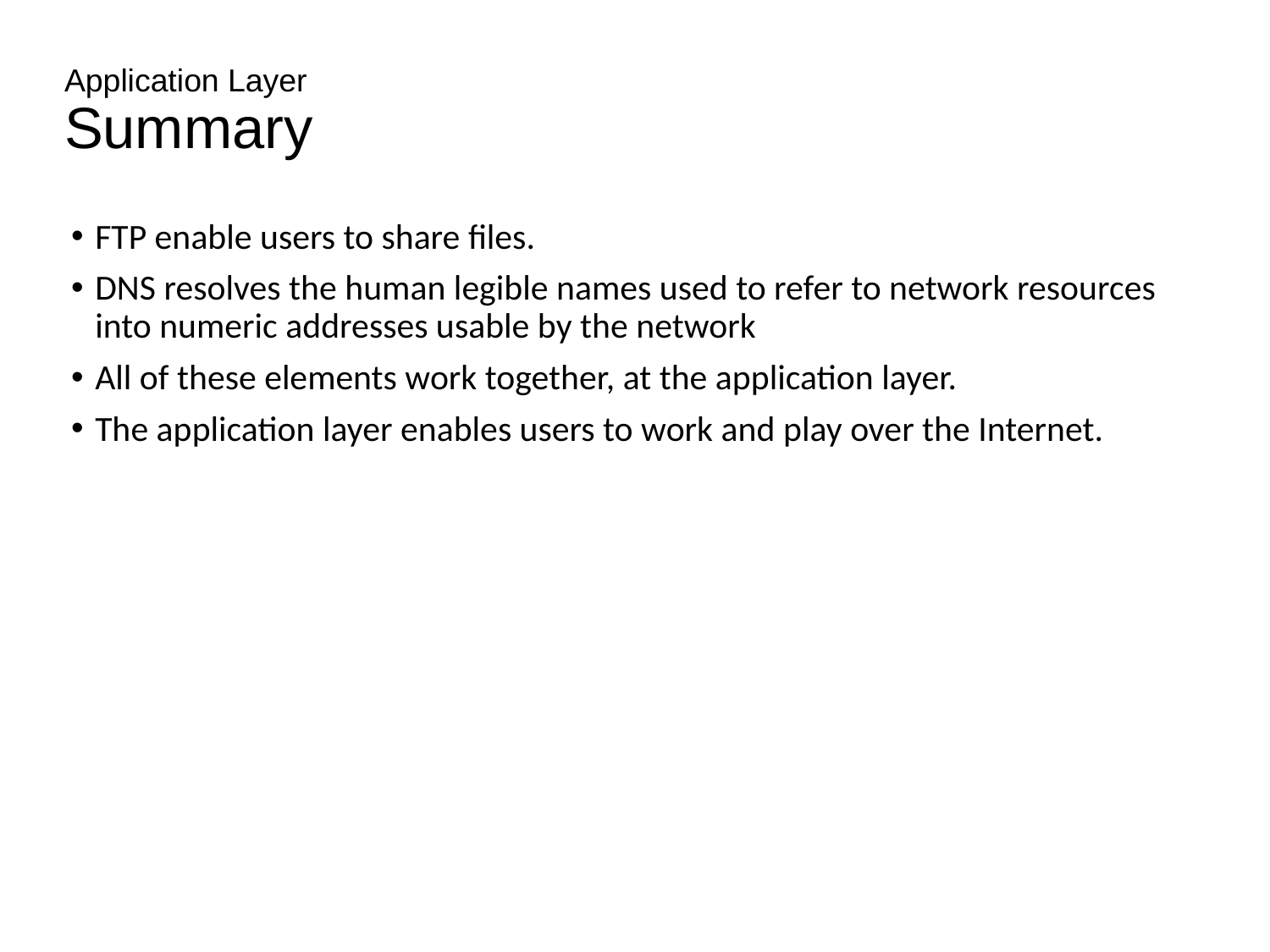

# Application Layer Summary
FTP enable users to share files.
DNS resolves the human legible names used to refer to network resources into numeric addresses usable by the network
All of these elements work together, at the application layer.
The application layer enables users to work and play over the Internet.